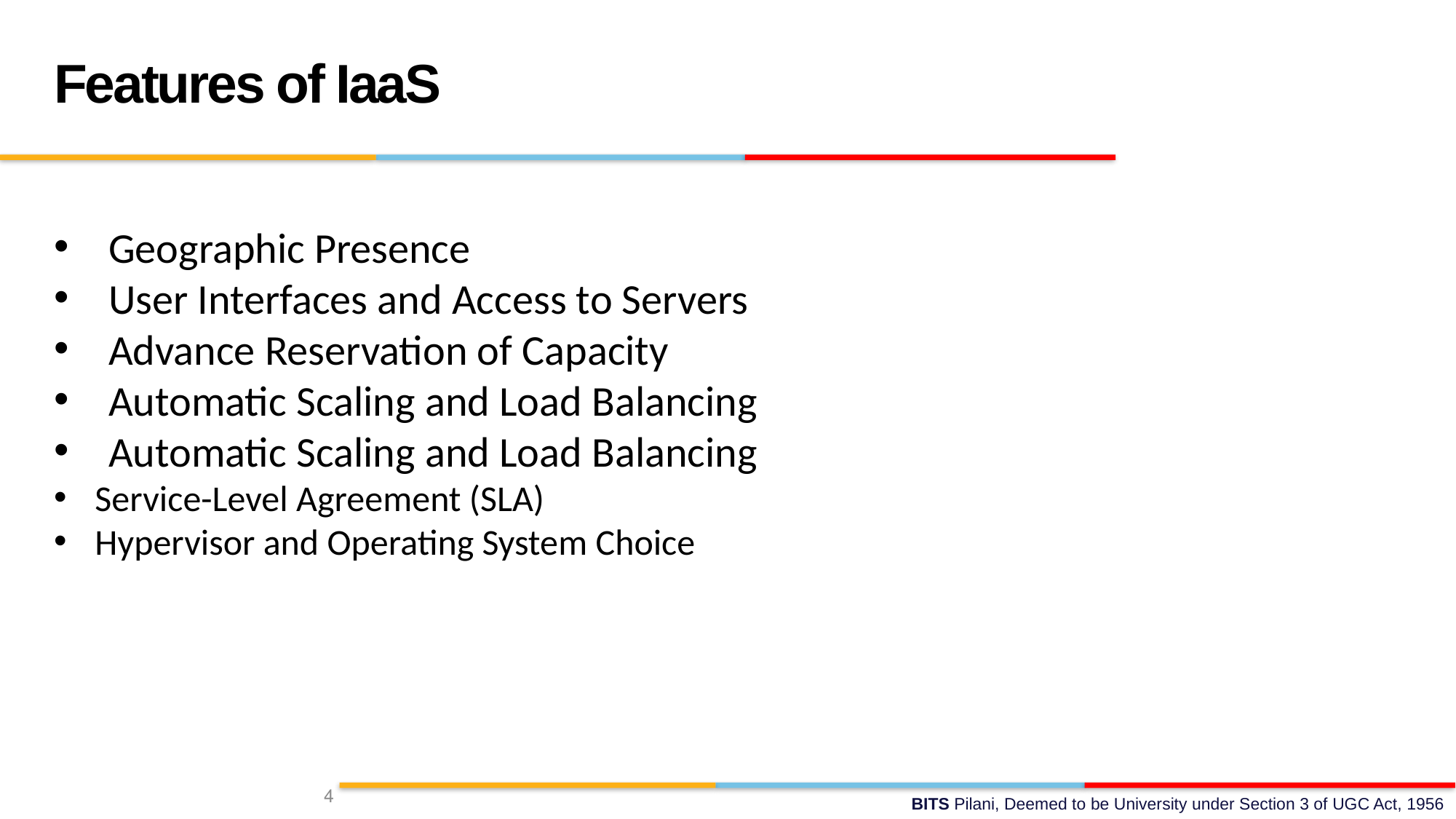

Features of IaaS
Geographic Presence
User Interfaces and Access to Servers
Advance Reservation of Capacity
Automatic Scaling and Load Balancing
Automatic Scaling and Load Balancing
Service-Level Agreement (SLA)
Hypervisor and Operating System Choice

4